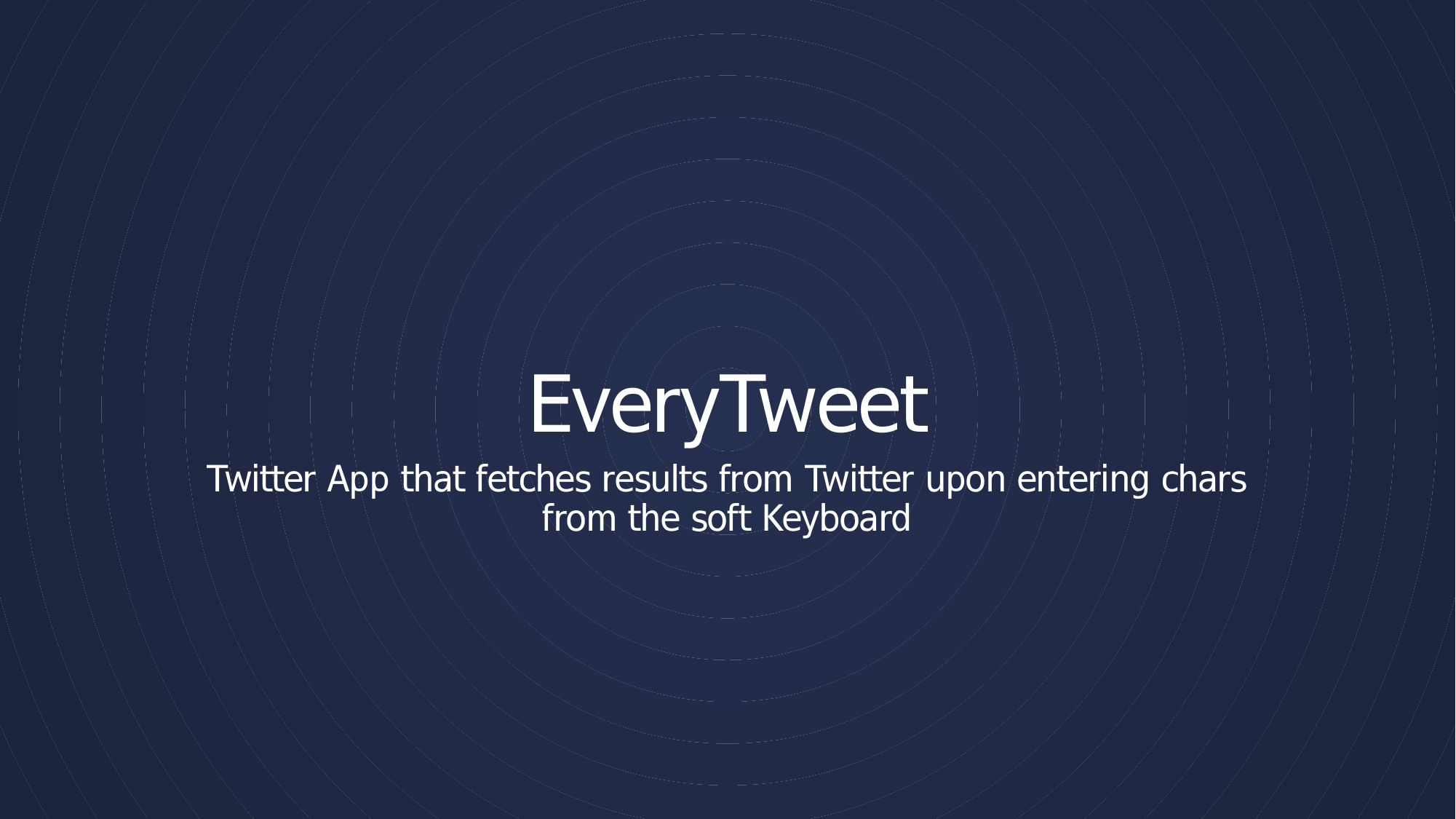

# EveryTweet
Twitter App that fetches results from Twitter upon entering chars from the soft Keyboard